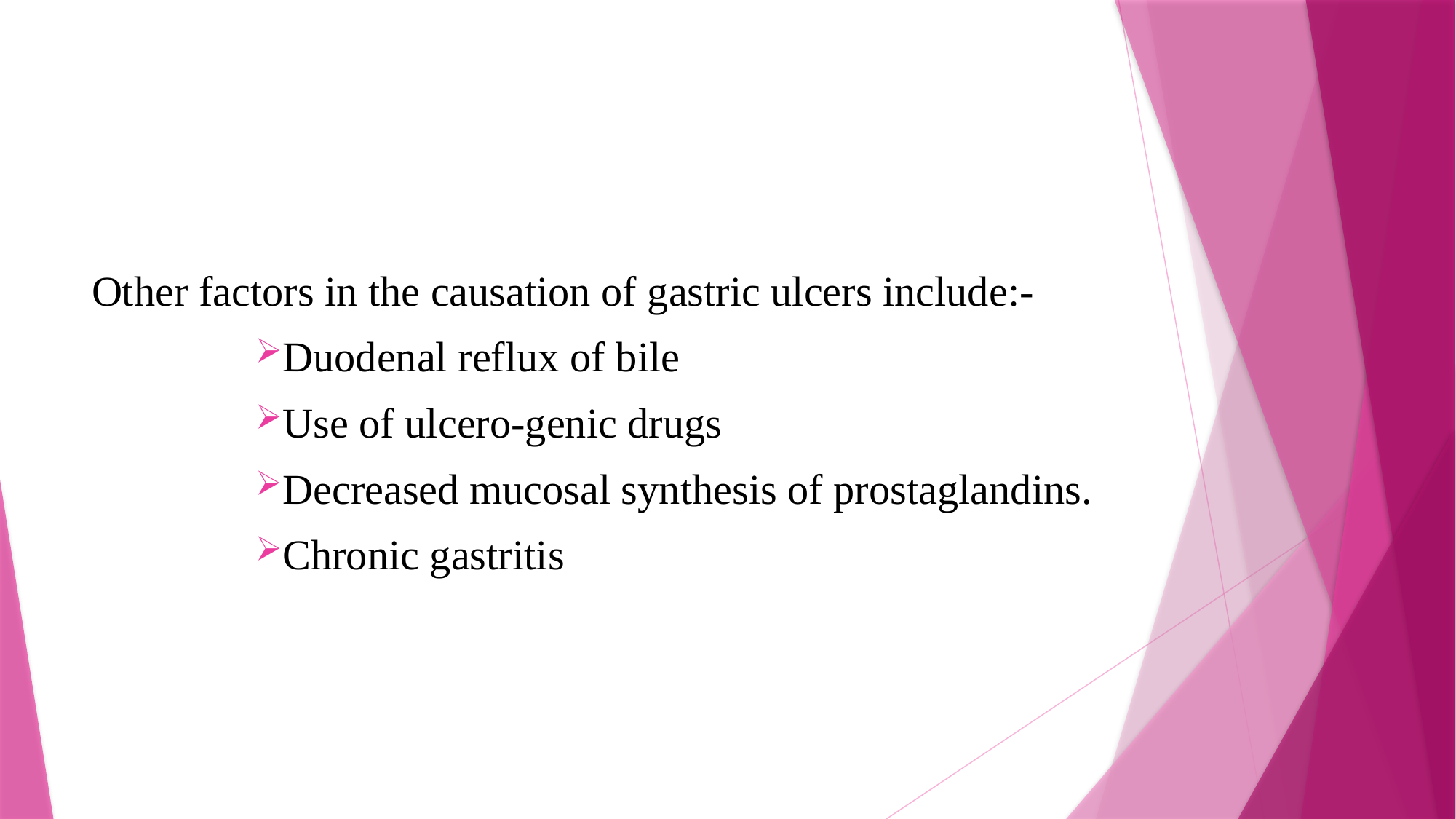

Other factors in the causation of gastric ulcers include:-
Duodenal reflux of bile
Use of ulcero-genic drugs
Decreased mucosal synthesis of prostaglandins.
Chronic gastritis